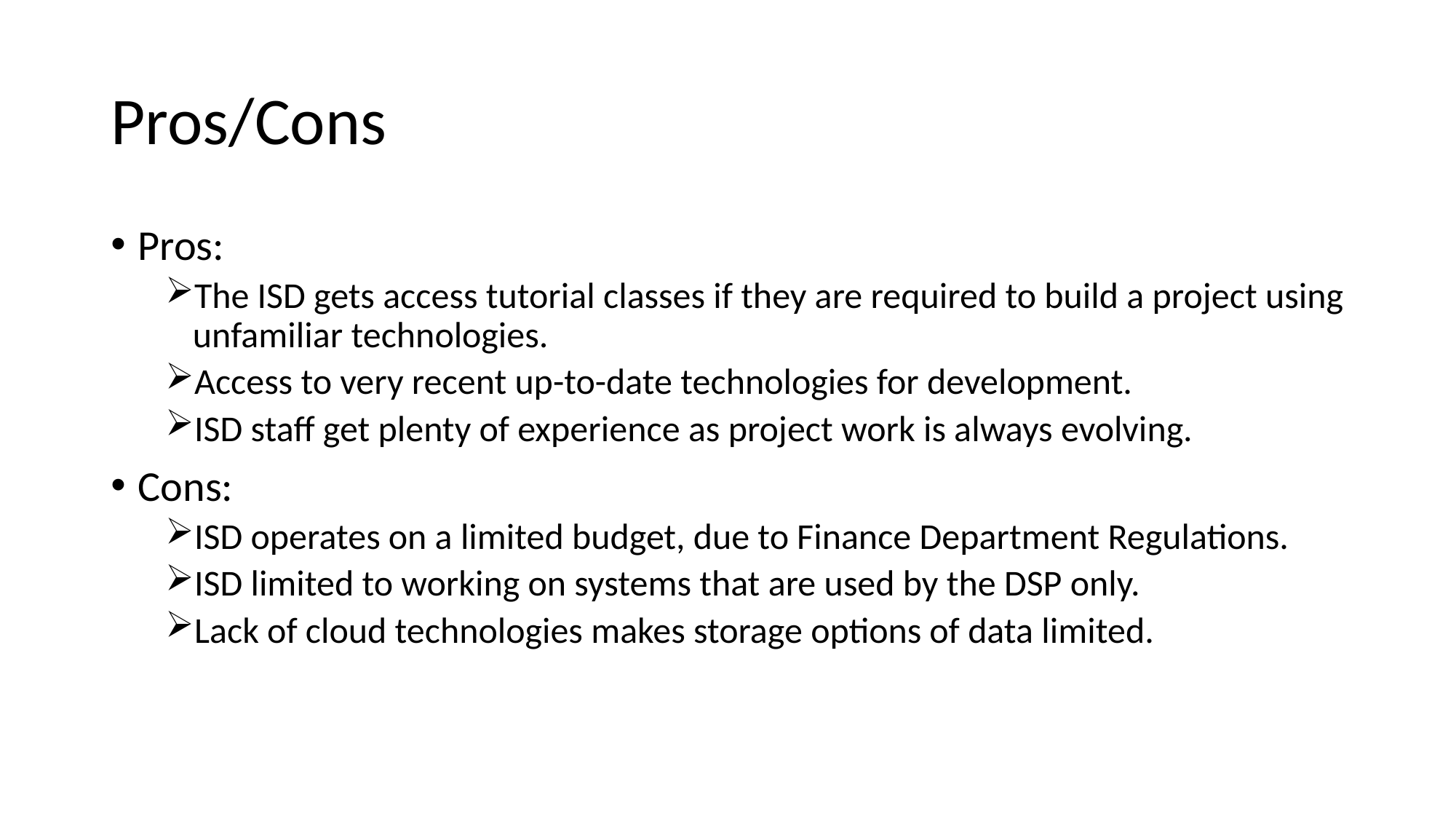

# Pros/Cons
Pros:
The ISD gets access tutorial classes if they are required to build a project using unfamiliar technologies.
Access to very recent up-to-date technologies for development.
ISD staff get plenty of experience as project work is always evolving.
Cons:
ISD operates on a limited budget, due to Finance Department Regulations.
ISD limited to working on systems that are used by the DSP only.
Lack of cloud technologies makes storage options of data limited.